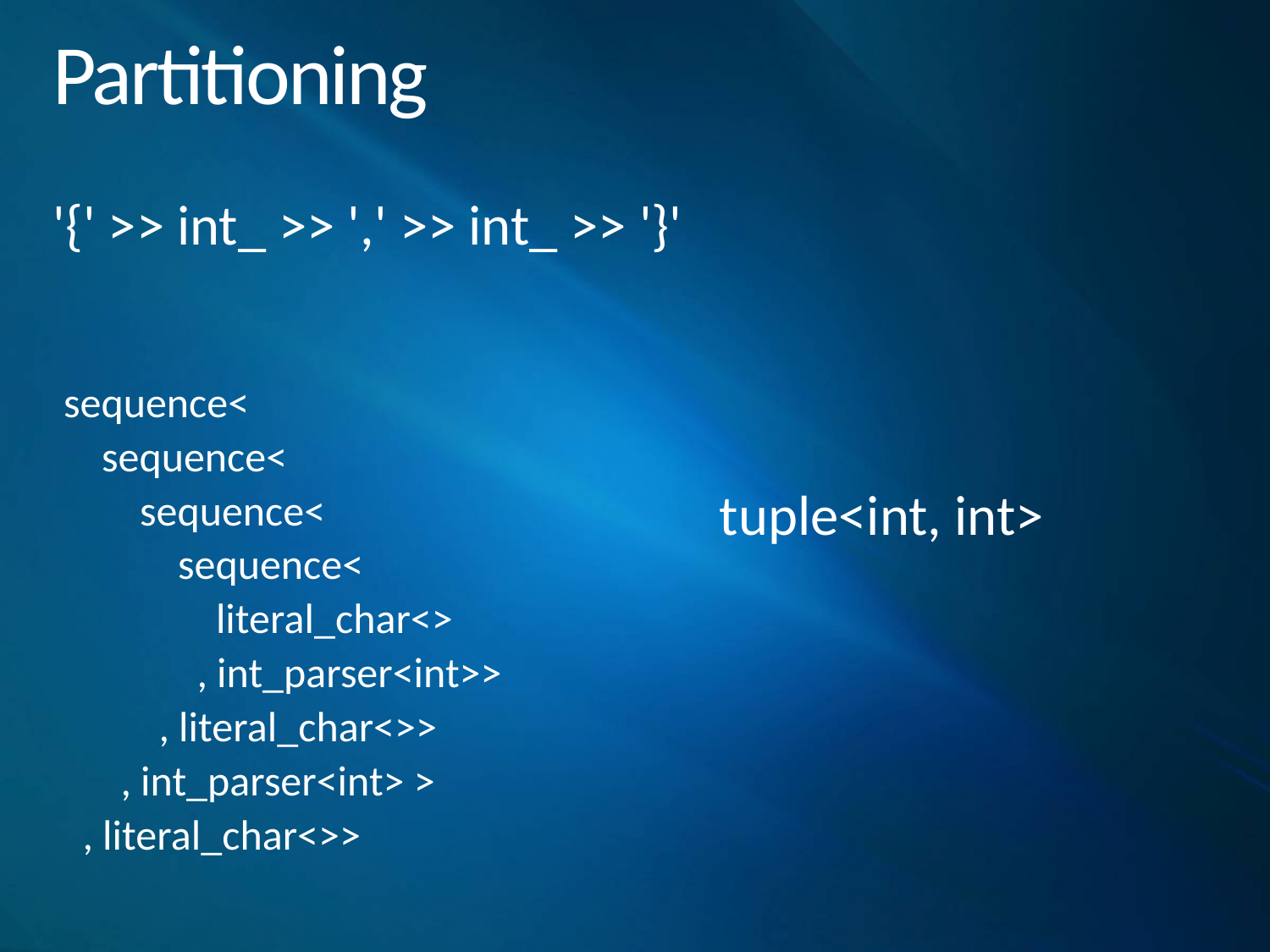

# Partitioning
'{' >> int_ >> ',' >> int_ >> '}'
sequence<
    sequence<
        sequence<
            sequence<
                literal_char<>
              , int_parser<int>>
          , literal_char<>>
      , int_parser<int> >
  , literal_char<>>
tuple<int, int>